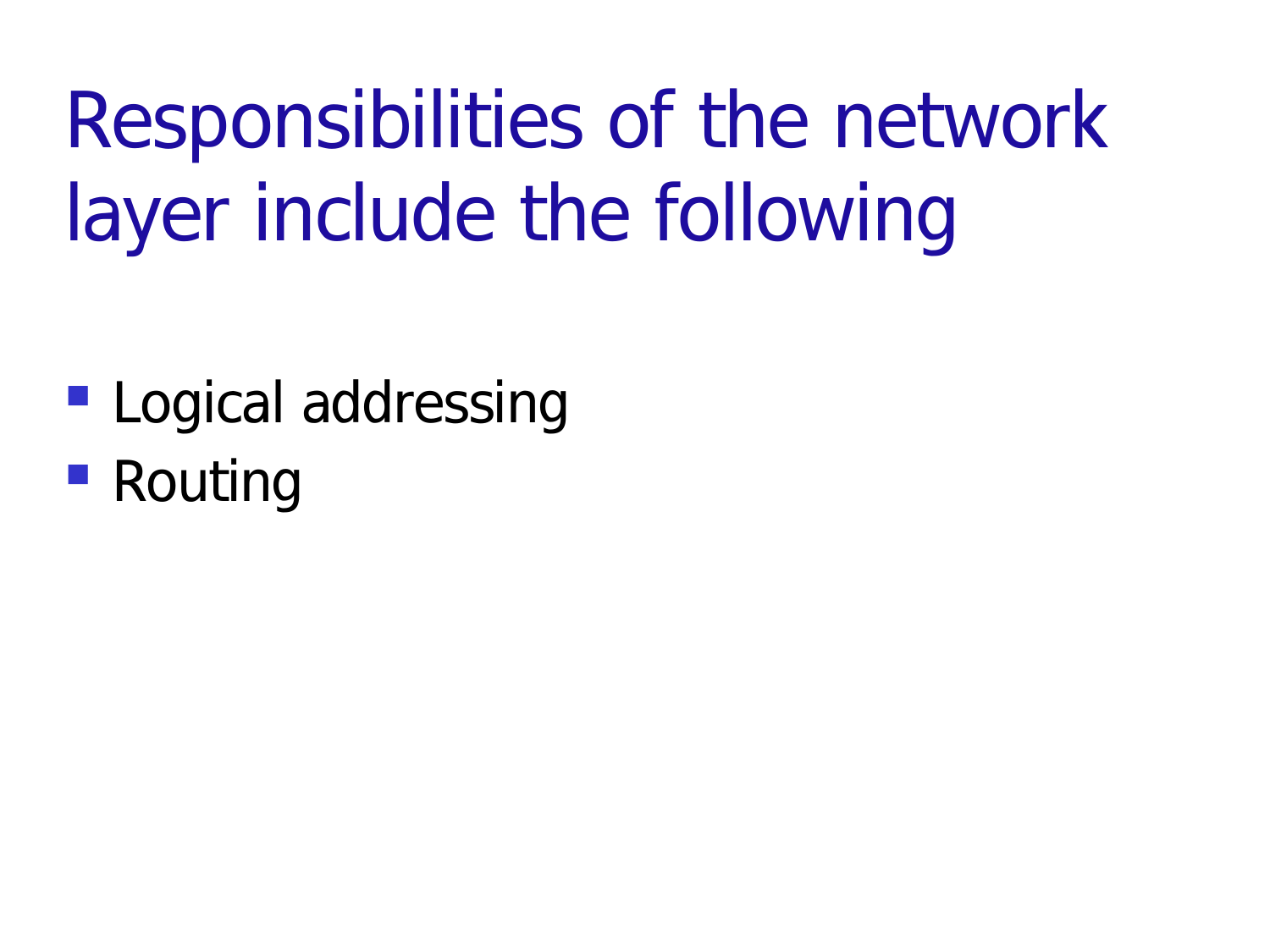

# Responsibilities of the network layer include the following
Logical addressing
Routing